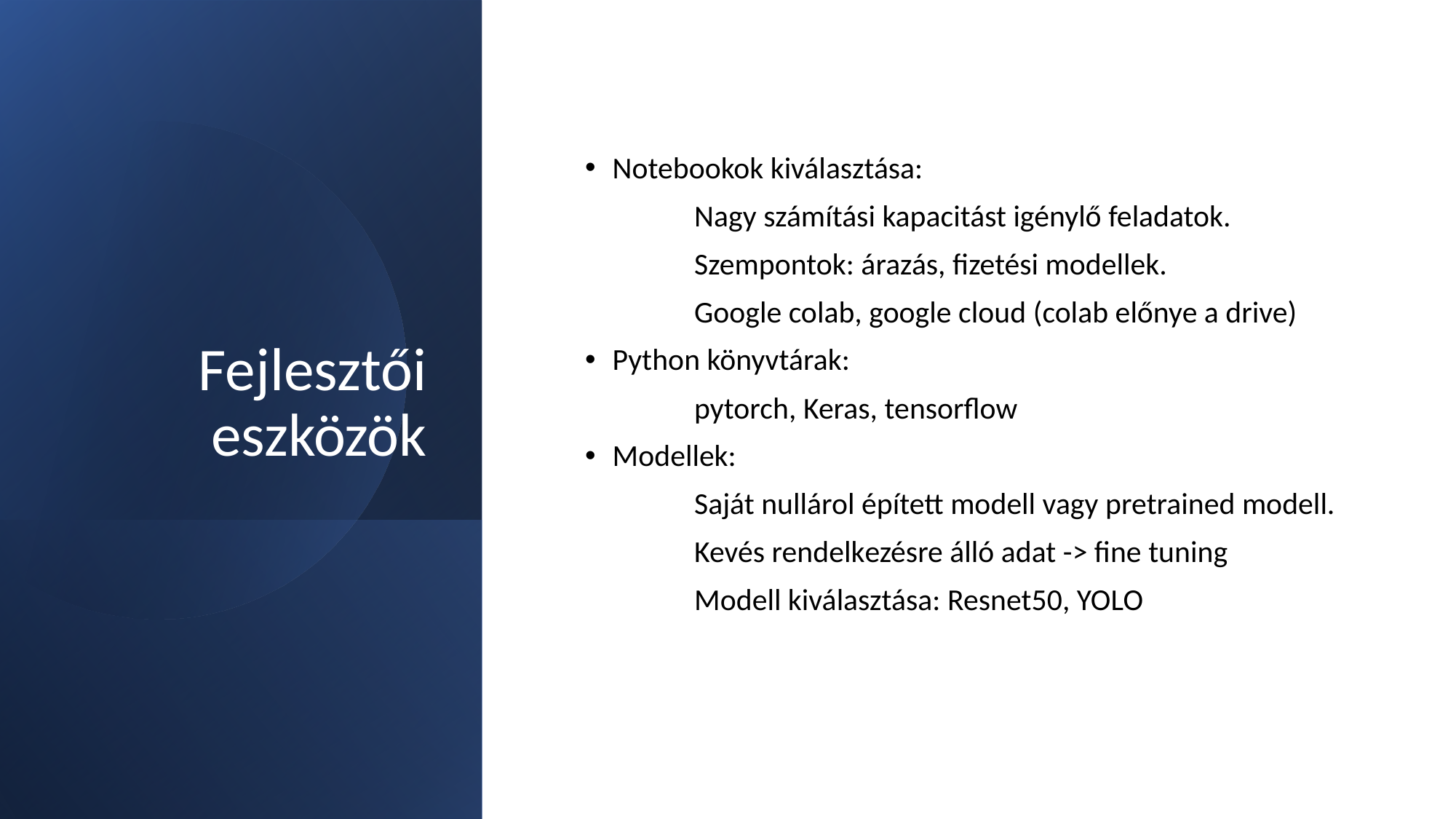

# Fejlesztői eszközök
Notebookok kiválasztása:
	Nagy számítási kapacitást igénylő feladatok.
	Szempontok: árazás, fizetési modellek.
	Google colab, google cloud (colab előnye a drive)
Python könyvtárak:
	pytorch, Keras, tensorflow
Modellek:
	Saját nullárol épített modell vagy pretrained modell.
	Kevés rendelkezésre álló adat -> fine tuning
	Modell kiválasztása: Resnet50, YOLO